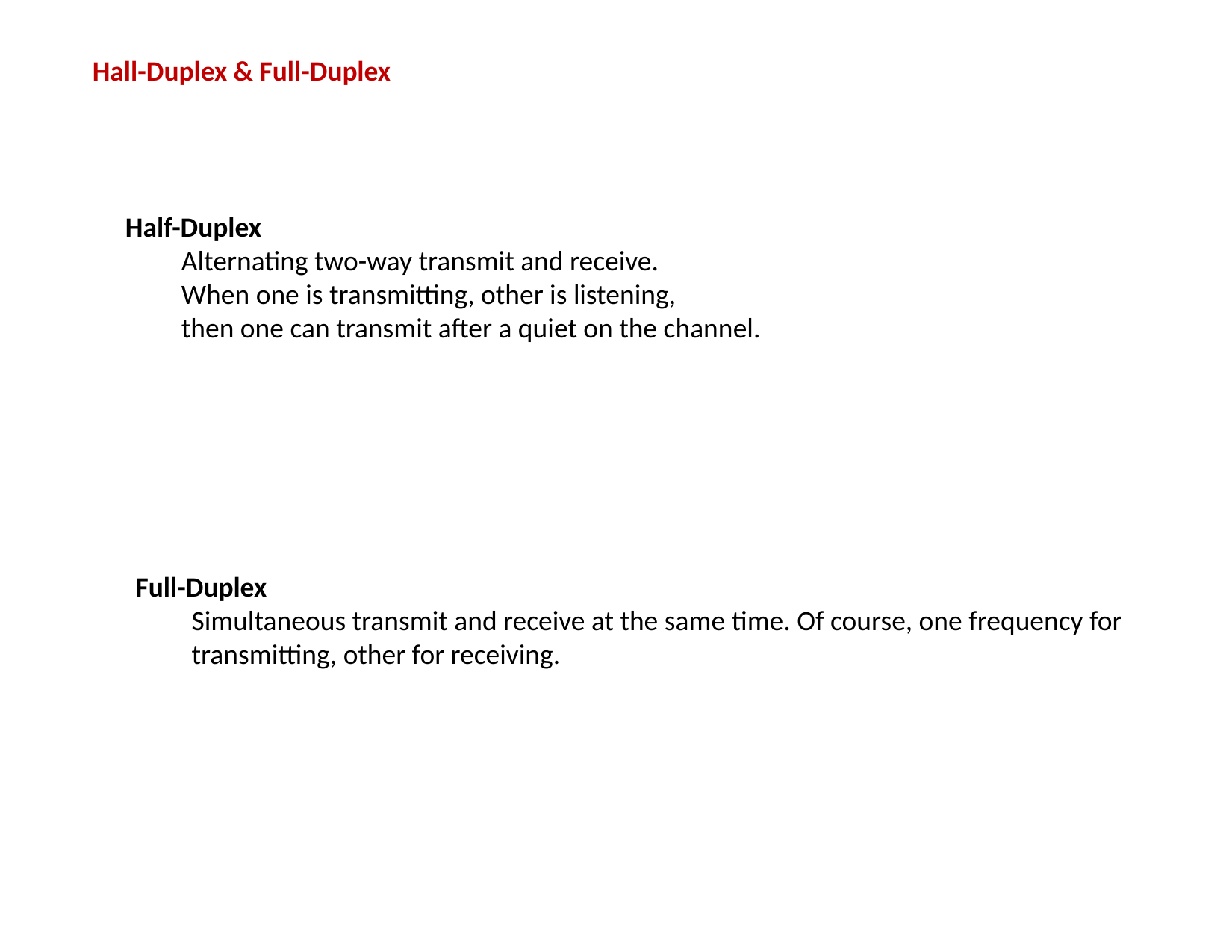

# Hall-Duplex & Full-Duplex

Half-Duplex
Alternating two-way transmit and receive.
When one is transmitting, other is listening,
then one can transmit after a quiet on the channel.

Full-Duplex
Simultaneous transmit and receive at the same time. Of course, one frequency for transmitting, other for receiving.